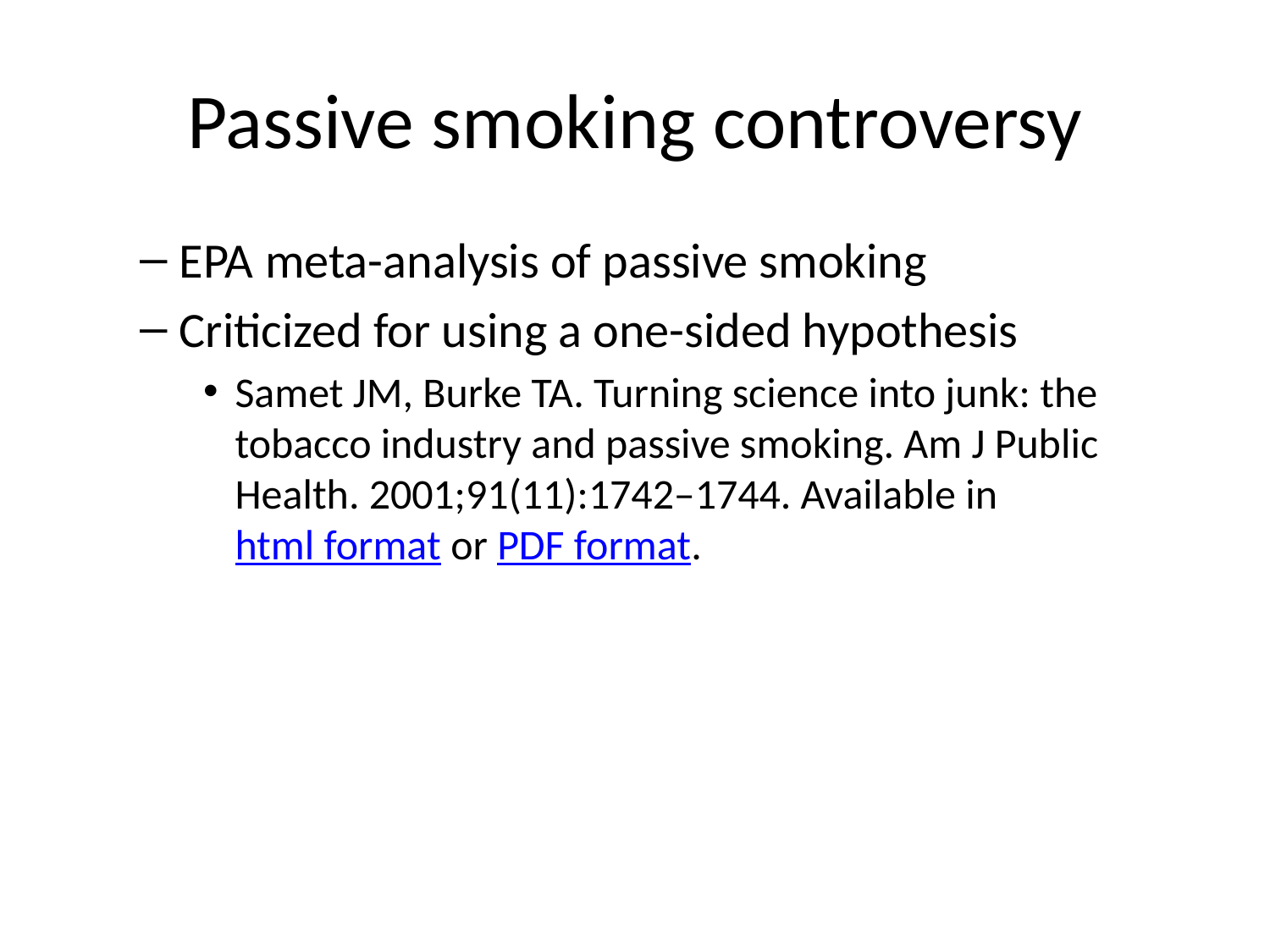

# Passive smoking controversy
EPA meta-analysis of passive smoking
Criticized for using a one-sided hypothesis
Samet JM, Burke TA. Turning science into junk: the tobacco industry and passive smoking. Am J Public Health. 2001;91(11):1742–1744. Available in html format or PDF format.